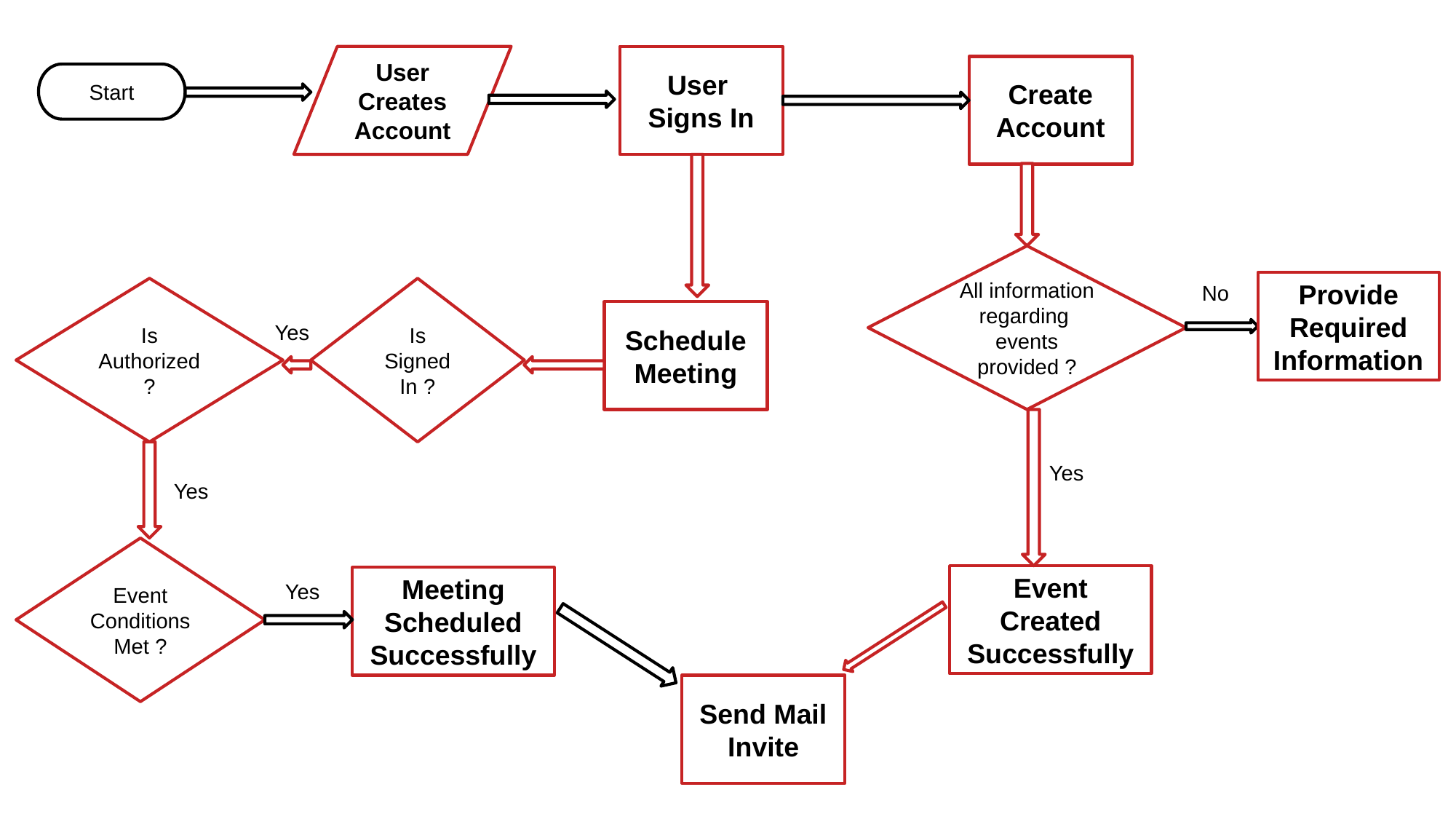

User Creates Account
User
Signs In
Create Account
Start

All information regarding  events provided ?
Provide Required Information
No
Is Authorized ?
Is Signed In ?
Schedule Meeting
Yes

Yes
Yes
Event Conditions Met ?
Event Created Successfully
Meeting Scheduled Successfully
Yes

Send Mail Invite